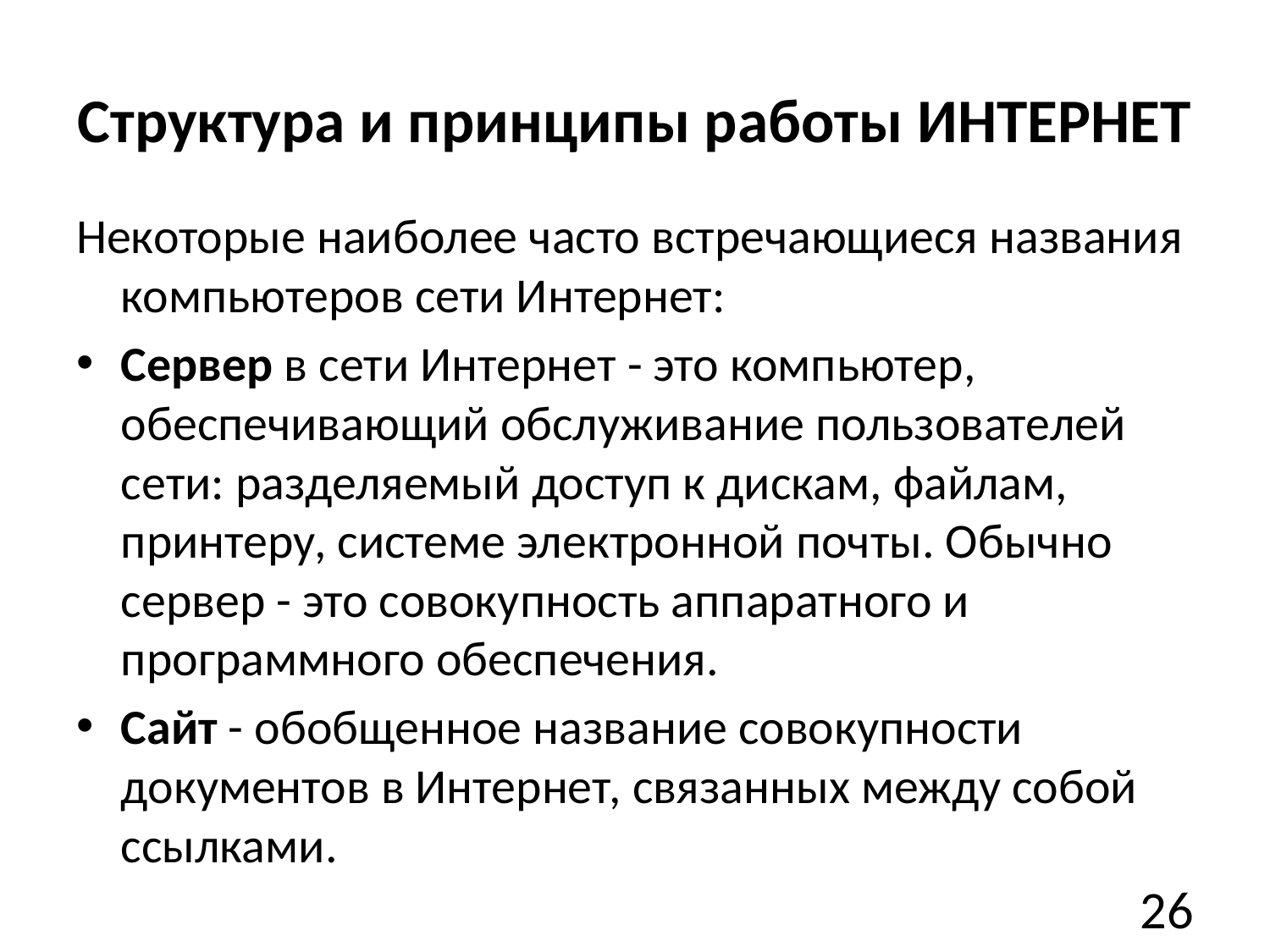

# Структура и принципы работы ИНТЕРНЕТ
Некоторые наиболее часто встречающиеся названия компьютеров сети Интернет:
Сервер в сети Интернет - это компьютер, обеспечивающий обслуживание пользователей сети: разделяемый доступ к дискам, файлам, принтеру, системе электронной почты. Обычно сервер - это совокупность аппаратного и программного обеспечения.
Сайт - обобщенное название совокупности документов в Интернет, связанных между собой ссылками.

26